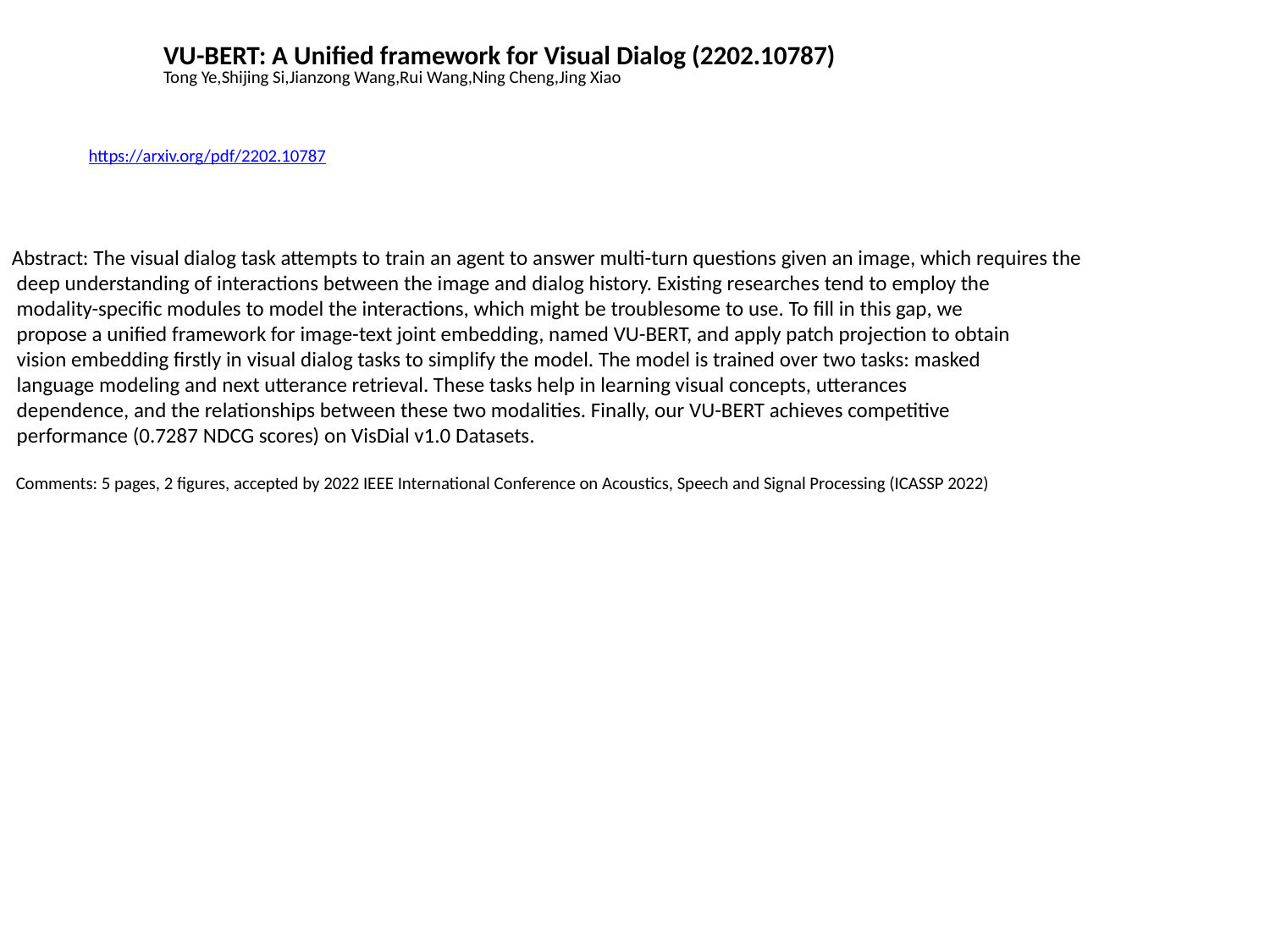

VU-BERT: A Unified framework for Visual Dialog (2202.10787)
Tong Ye,Shijing Si,Jianzong Wang,Rui Wang,Ning Cheng,Jing Xiao

https://arxiv.org/pdf/2202.10787

Abstract: The visual dialog task attempts to train an agent to answer multi-turn questions given an image, which requires the
 deep understanding of interactions between the image and dialog history. Existing researches tend to employ the
 modality-specific modules to model the interactions, which might be troublesome to use. To fill in this gap, we
 propose a unified framework for image-text joint embedding, named VU-BERT, and apply patch projection to obtain
 vision embedding firstly in visual dialog tasks to simplify the model. The model is trained over two tasks: masked
 language modeling and next utterance retrieval. These tasks help in learning visual concepts, utterances
 dependence, and the relationships between these two modalities. Finally, our VU-BERT achieves competitive
 performance (0.7287 NDCG scores) on VisDial v1.0 Datasets.
 Comments: 5 pages, 2 figures, accepted by 2022 IEEE International Conference on Acoustics, Speech and Signal Processing (ICASSP 2022)